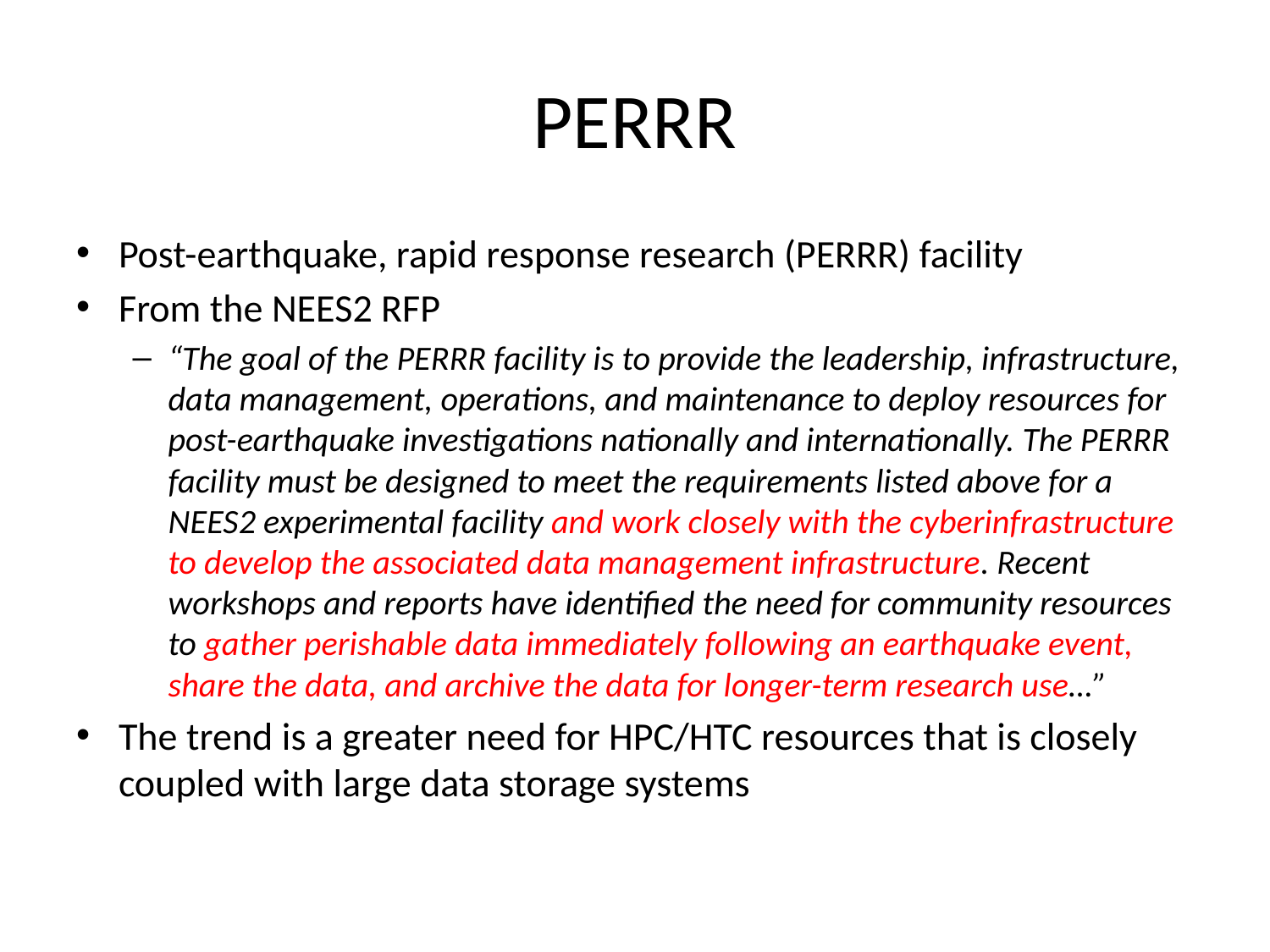

# PERRR
Post-earthquake, rapid response research (PERRR) facility
From the NEES2 RFP
“The goal of the PERRR facility is to provide the leadership, infrastructure, data management, operations, and maintenance to deploy resources for post-earthquake investigations nationally and internationally. The PERRR facility must be designed to meet the requirements listed above for a NEES2 experimental facility and work closely with the cyberinfrastructure to develop the associated data management infrastructure. Recent workshops and reports have identified the need for community resources to gather perishable data immediately following an earthquake event, share the data, and archive the data for longer-term research use…”
The trend is a greater need for HPC/HTC resources that is closely coupled with large data storage systems